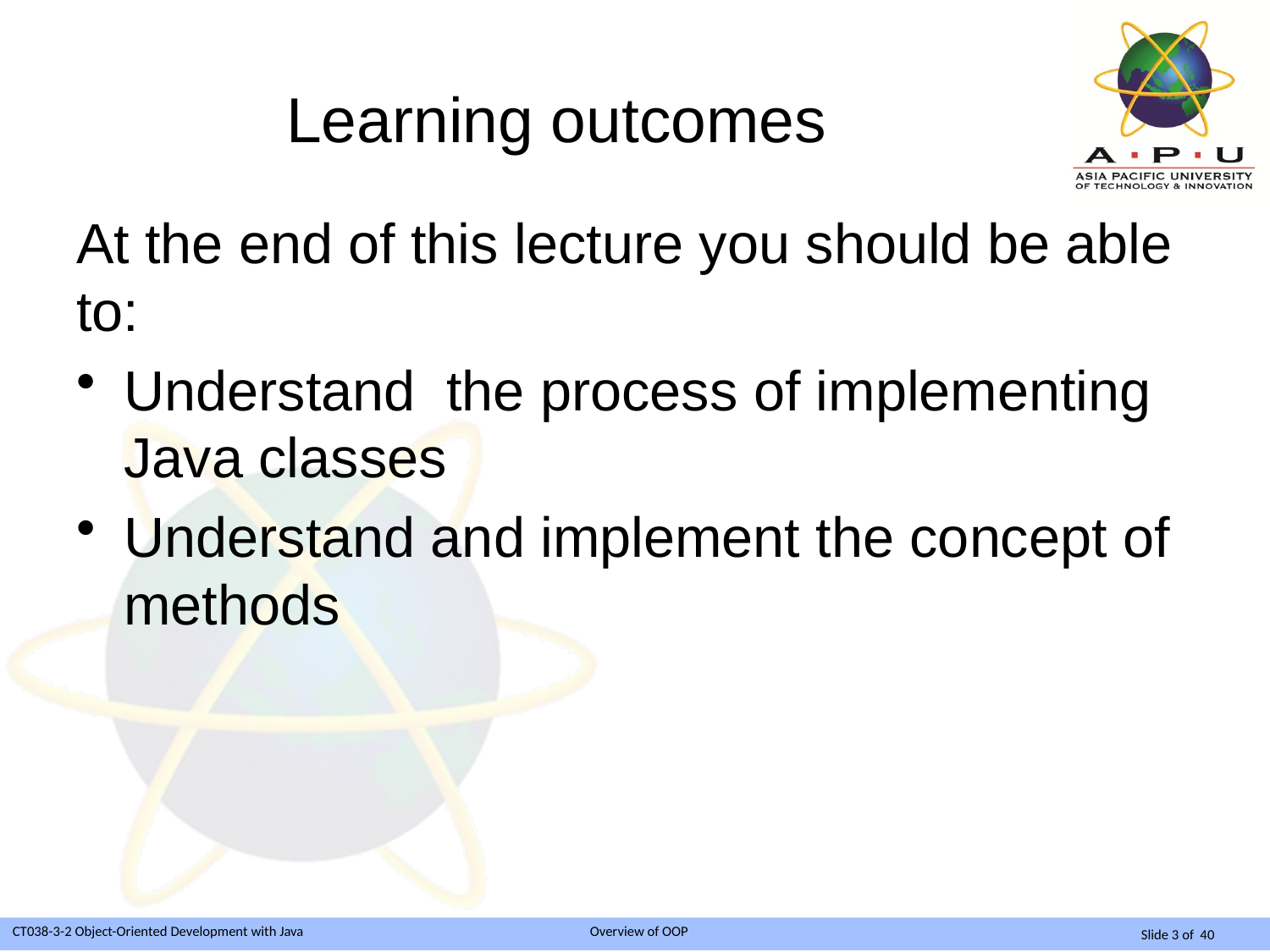

# Learning outcomes
At the end of this lecture you should be able to:
Understand  the process of implementing Java classes
Understand and implement the concept of methods